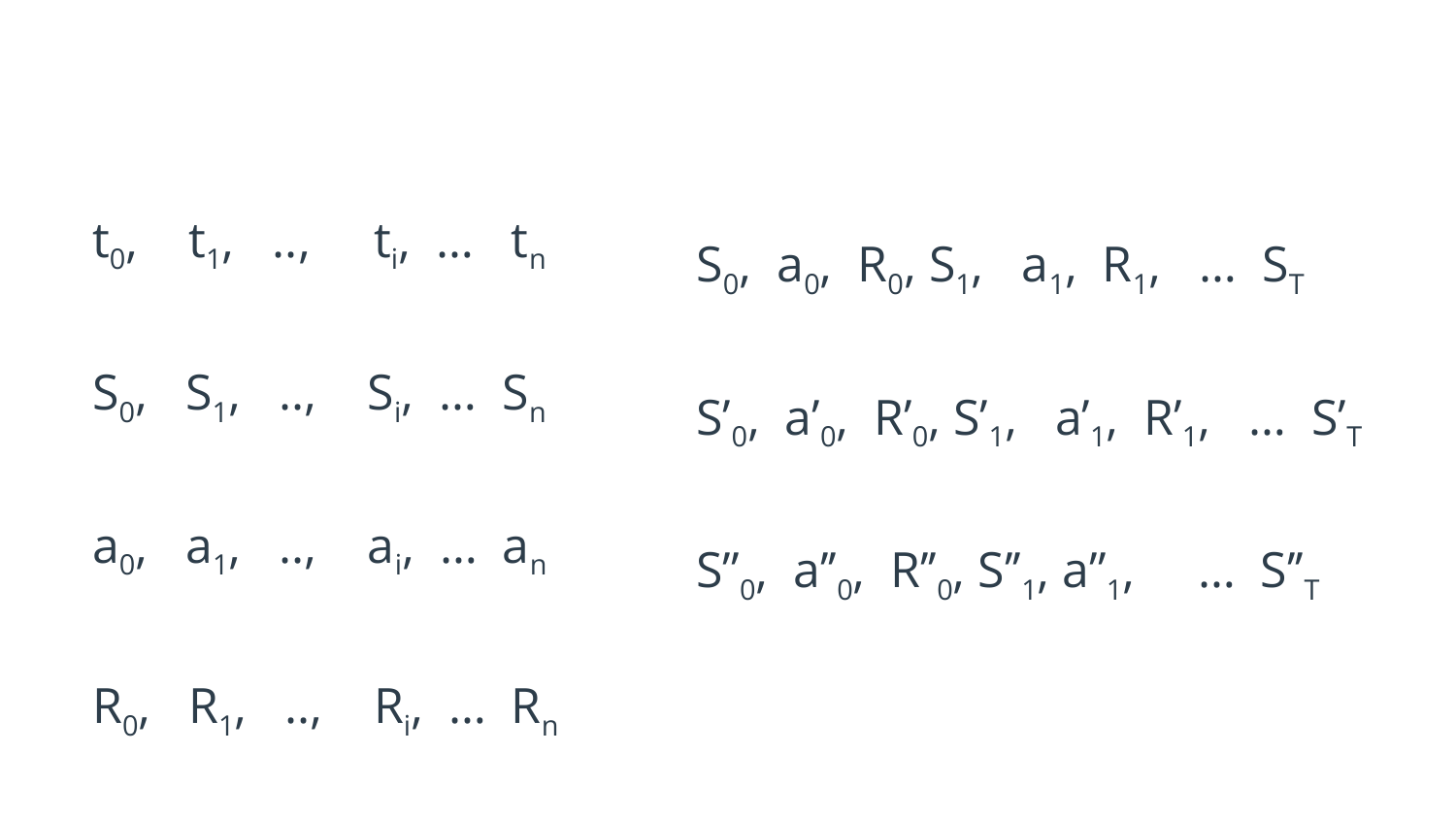

t0,    t1,   ..,     ti,  …   tn

S0,   S1,   ..,    Si,  …  Sn

a0,   a1,   ..,    ai,  …  an

R0,   R1,   ..,    Ri,  …  Rn
S0,  a0,  R0, S1,   a1,  R1,   …  ST

S’0,  a’0,  R’0, S’1,   a’1,  R’1,   …  S’T

S’’0,  a’’0,  R’’0, S’’1, a’’1,     …  S’’T